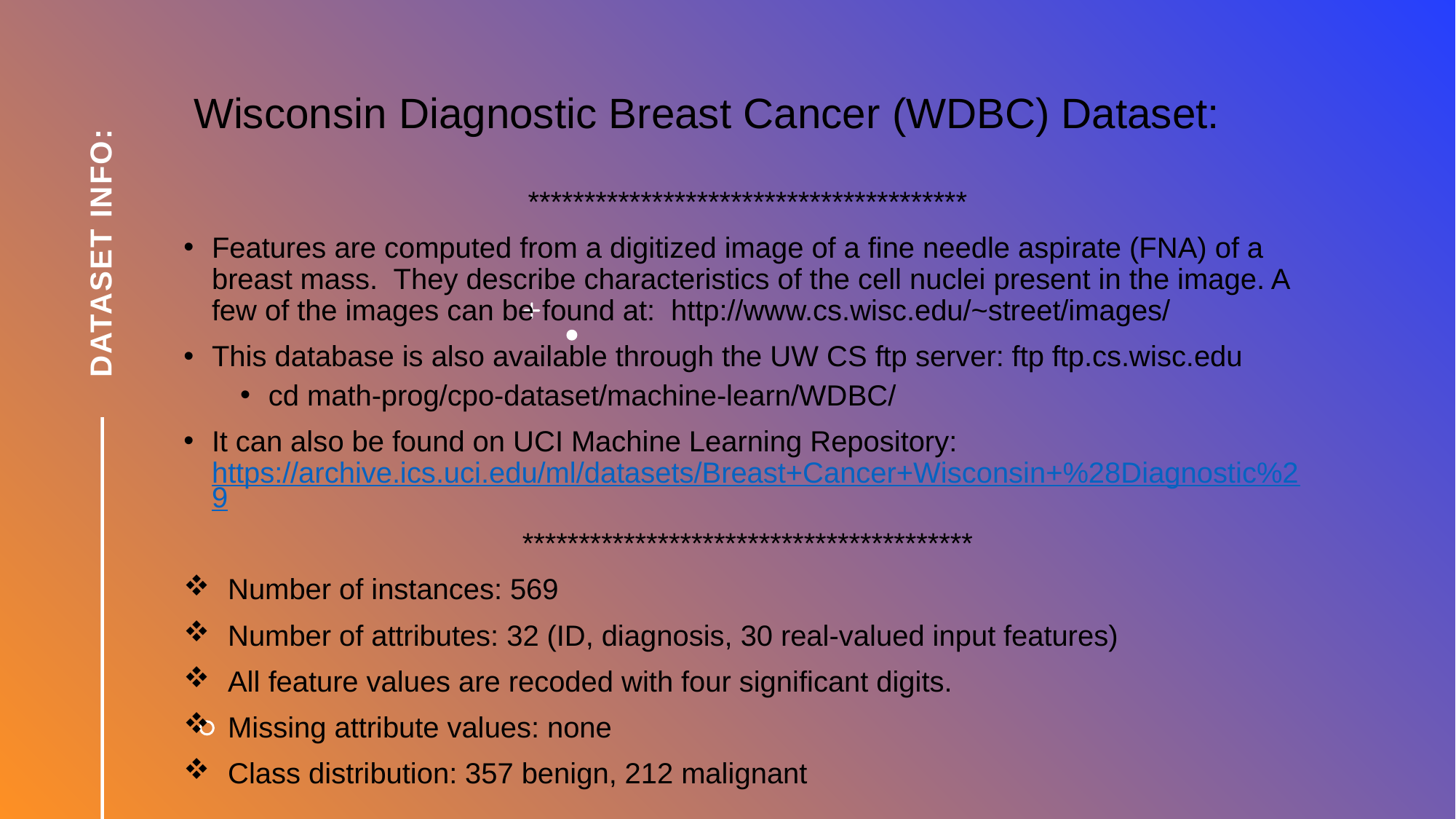

Wisconsin Diagnostic Breast Cancer (WDBC) Dataset:

***************************************
Features are computed from a digitized image of a fine needle aspirate (FNA) of a breast mass.  They describe characteristics of the cell nuclei present in the image. A few of the images can be found at:  http://www.cs.wisc.edu/~street/images/
This database is also available through the UW CS ftp server: ftp ftp.cs.wisc.edu
cd math-prog/cpo-dataset/machine-learn/WDBC/
It can also be found on UCI Machine Learning Repository: https://archive.ics.uci.edu/ml/datasets/Breast+Cancer+Wisconsin+%28Diagnostic%29
****************************************
  Number of instances: 569
  Number of attributes: 32 (ID, diagnosis, 30 real-valued input features)
  All feature values are recoded with four significant digits.
  Missing attribute values: none
  Class distribution: 357 benign, 212 malignant
DataSET Info: